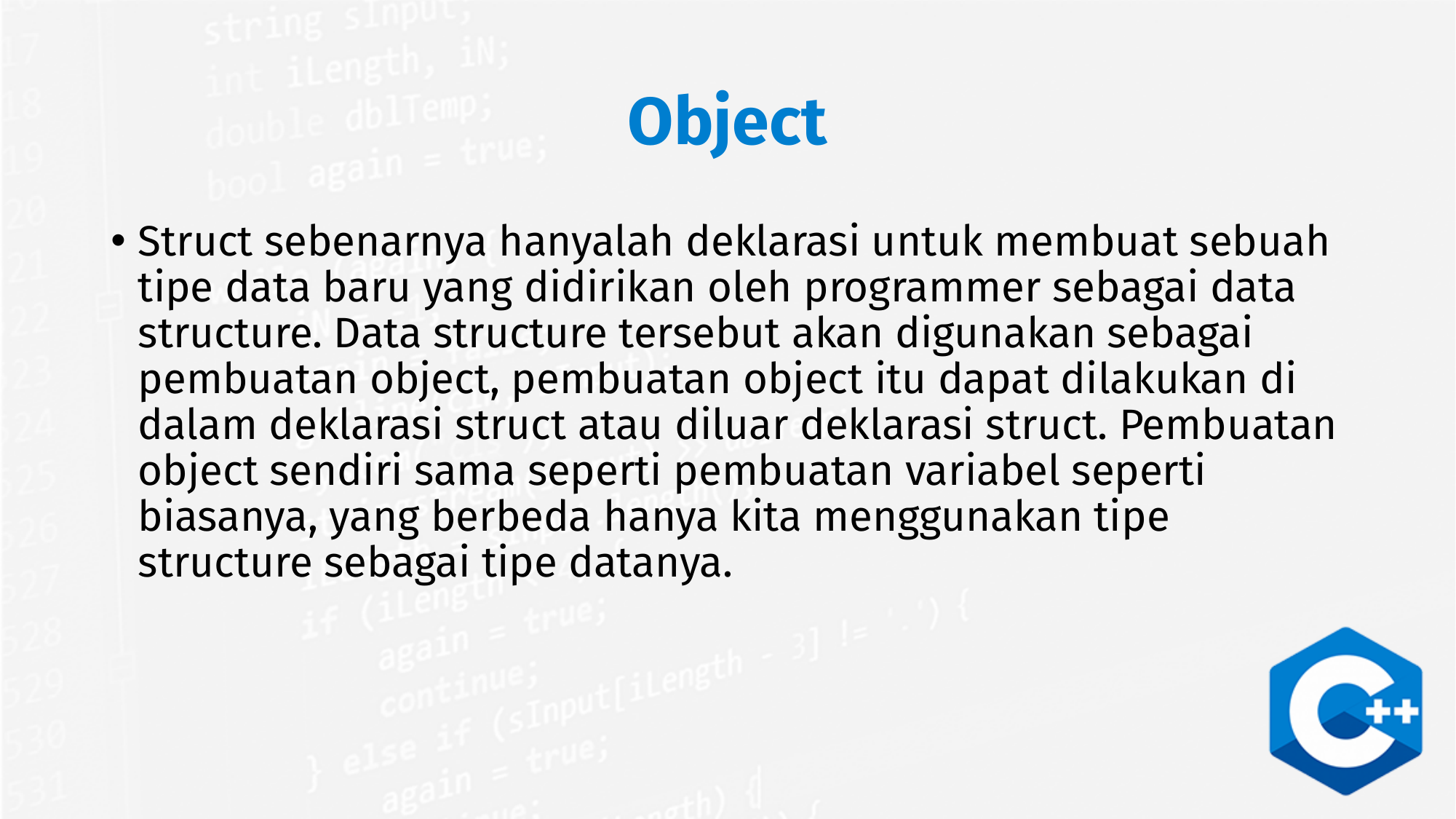

# Object
Struct sebenarnya hanyalah deklarasi untuk membuat sebuah tipe data baru yang didirikan oleh programmer sebagai data structure. Data structure tersebut akan digunakan sebagai pembuatan object, pembuatan object itu dapat dilakukan di dalam deklarasi struct atau diluar deklarasi struct. Pembuatan object sendiri sama seperti pembuatan variabel seperti biasanya, yang berbeda hanya kita menggunakan tipe structure sebagai tipe datanya.